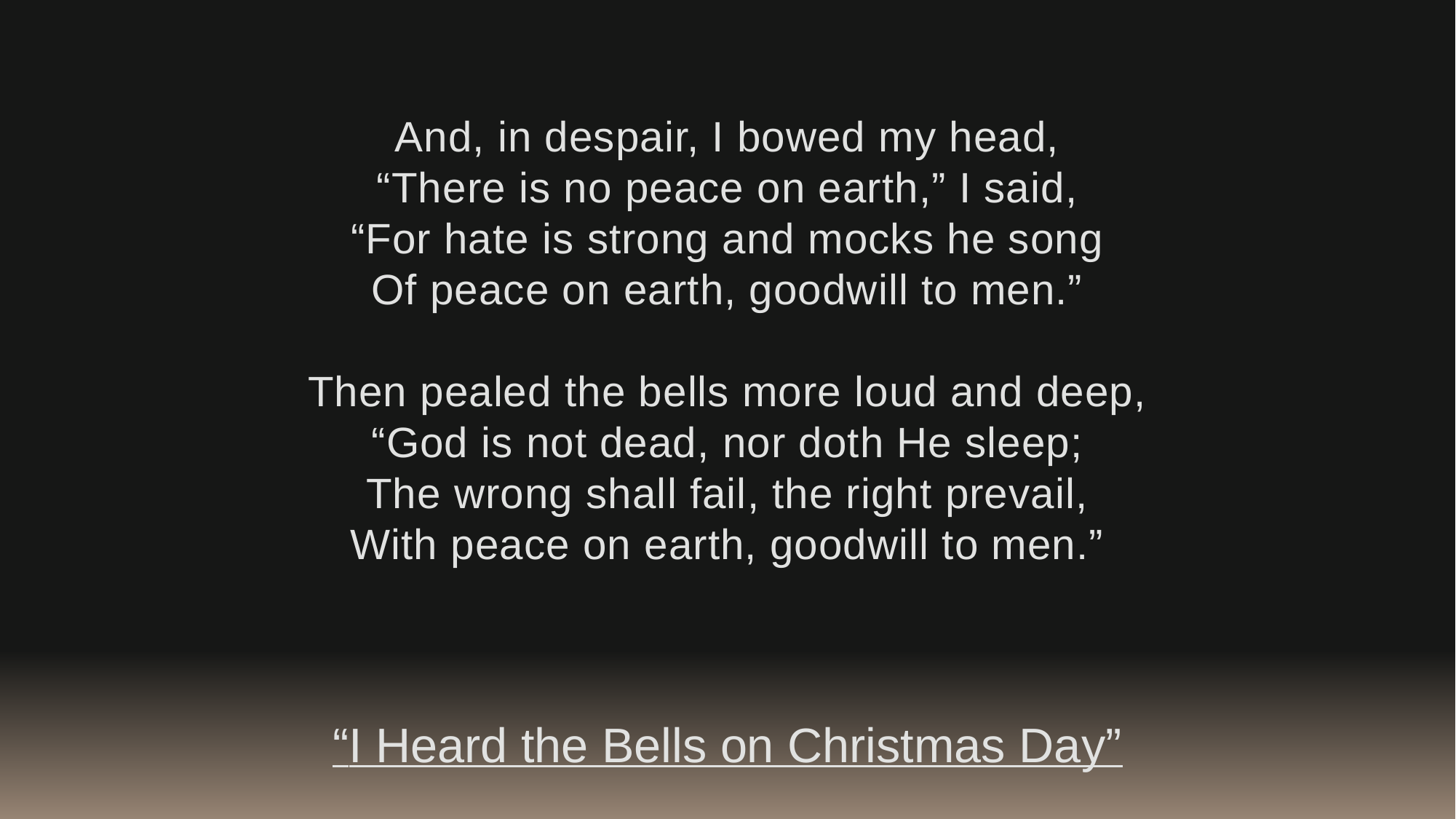

And, in despair, I bowed my head,
“There is no peace on earth,” I said,
“For hate is strong and mocks he song
Of peace on earth, goodwill to men.”

Then pealed the bells more loud and deep,
“God is not dead, nor doth He sleep;
The wrong shall fail, the right prevail,
With peace on earth, goodwill to men.”

“I Heard the Bells on Christmas Day”